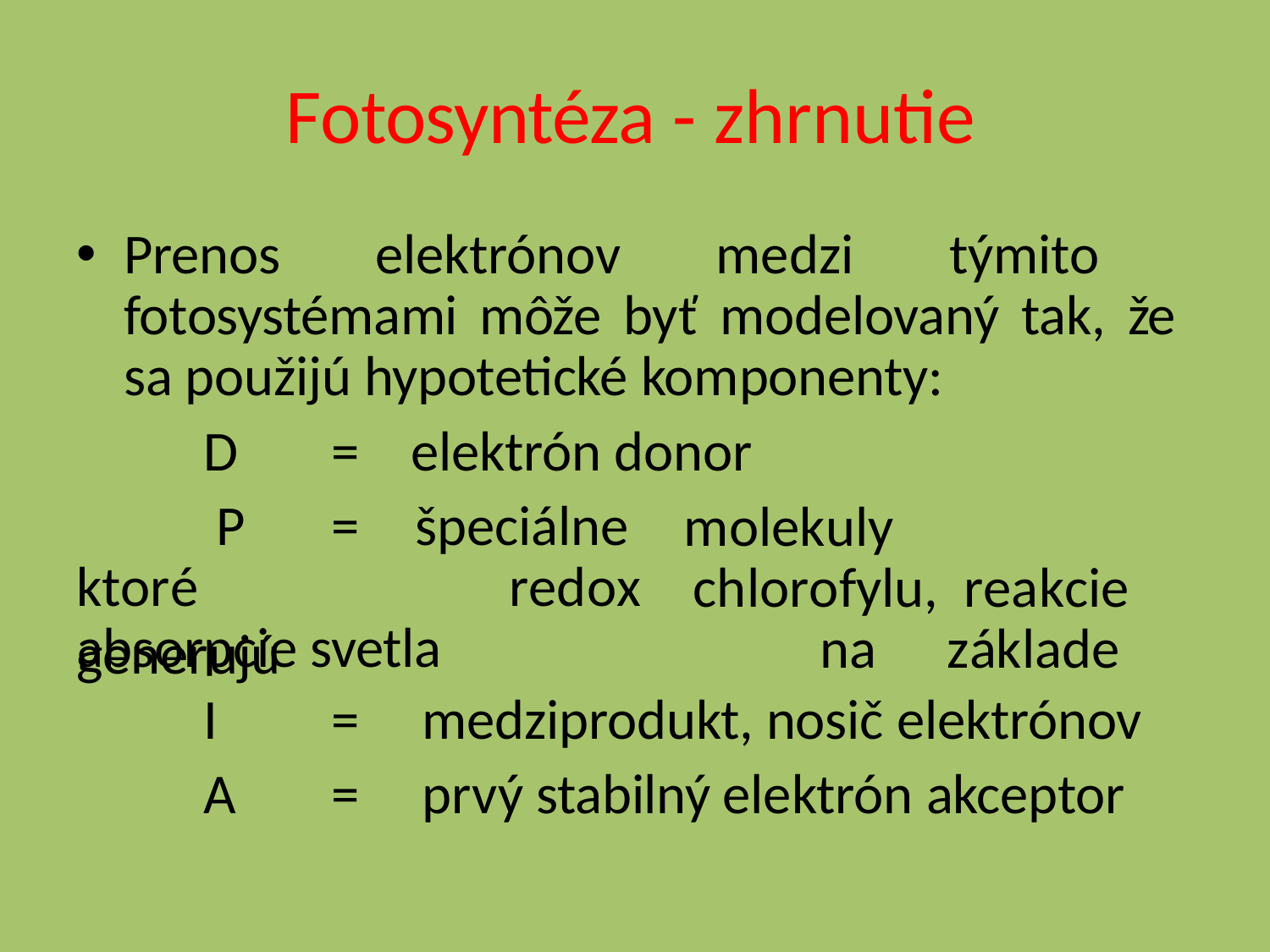

# Fotosyntéza - zhrnutie
Prenos elektrónov medzi týmito  fotosystémami môže byť modelovaný tak, že  sa použijú hypotetické komponenty:
D	=	elektrón donor  P	=		špeciálne
molekuly		chlorofylu,  reakcie	na	základe
ktoré	generujú
redox
absorpcie svetla
| I | = | medziprodukt, nosič elektrónov |
| --- | --- | --- |
| A | = | prvý stabilný elektrón akceptor |